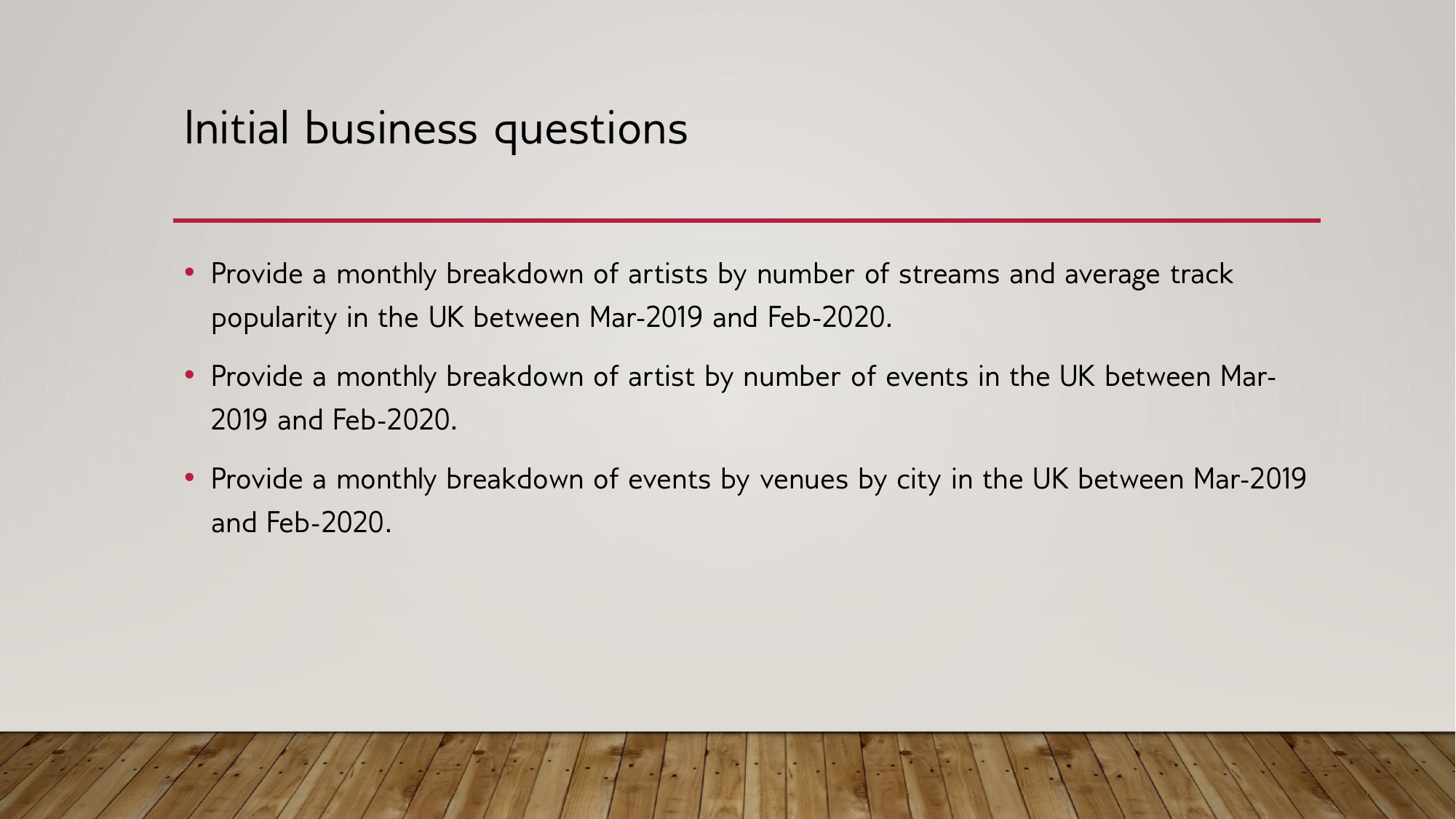

# Initial business questions
Provide a monthly breakdown of artists by number of streams and average track popularity in the UK between Mar-2019 and Feb-2020.
Provide a monthly breakdown of artist by number of events in the UK between Mar-2019 and Feb-2020.
Provide a monthly breakdown of events by venues by city in the UK between Mar-2019 and Feb-2020.